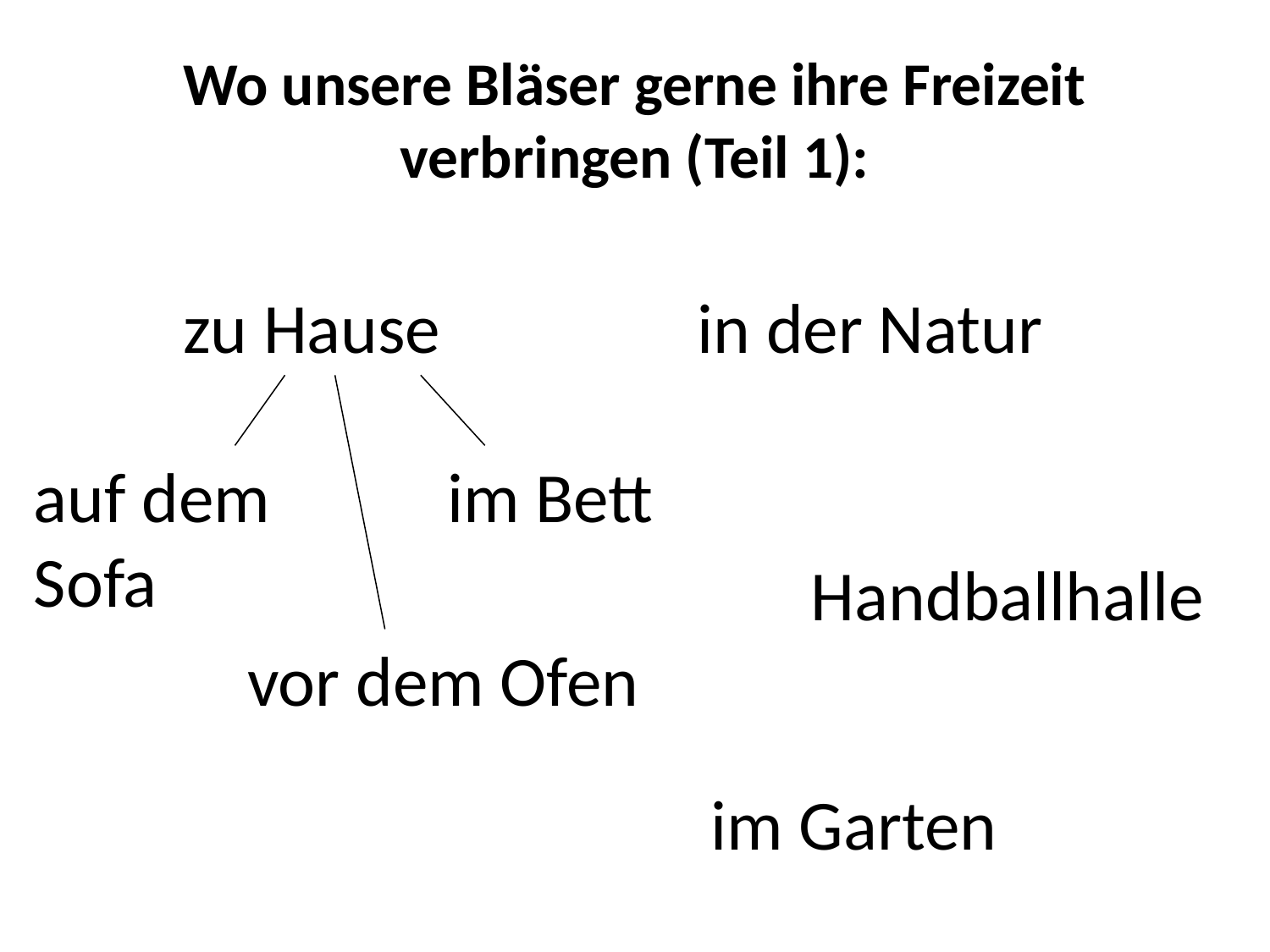

# Wo unsere Bläser gerne ihre Freizeit verbringen (Teil 1):
zu Hause
in der Natur
auf dem
Sofa
im Bett
Handballhalle
vor dem Ofen
im Garten